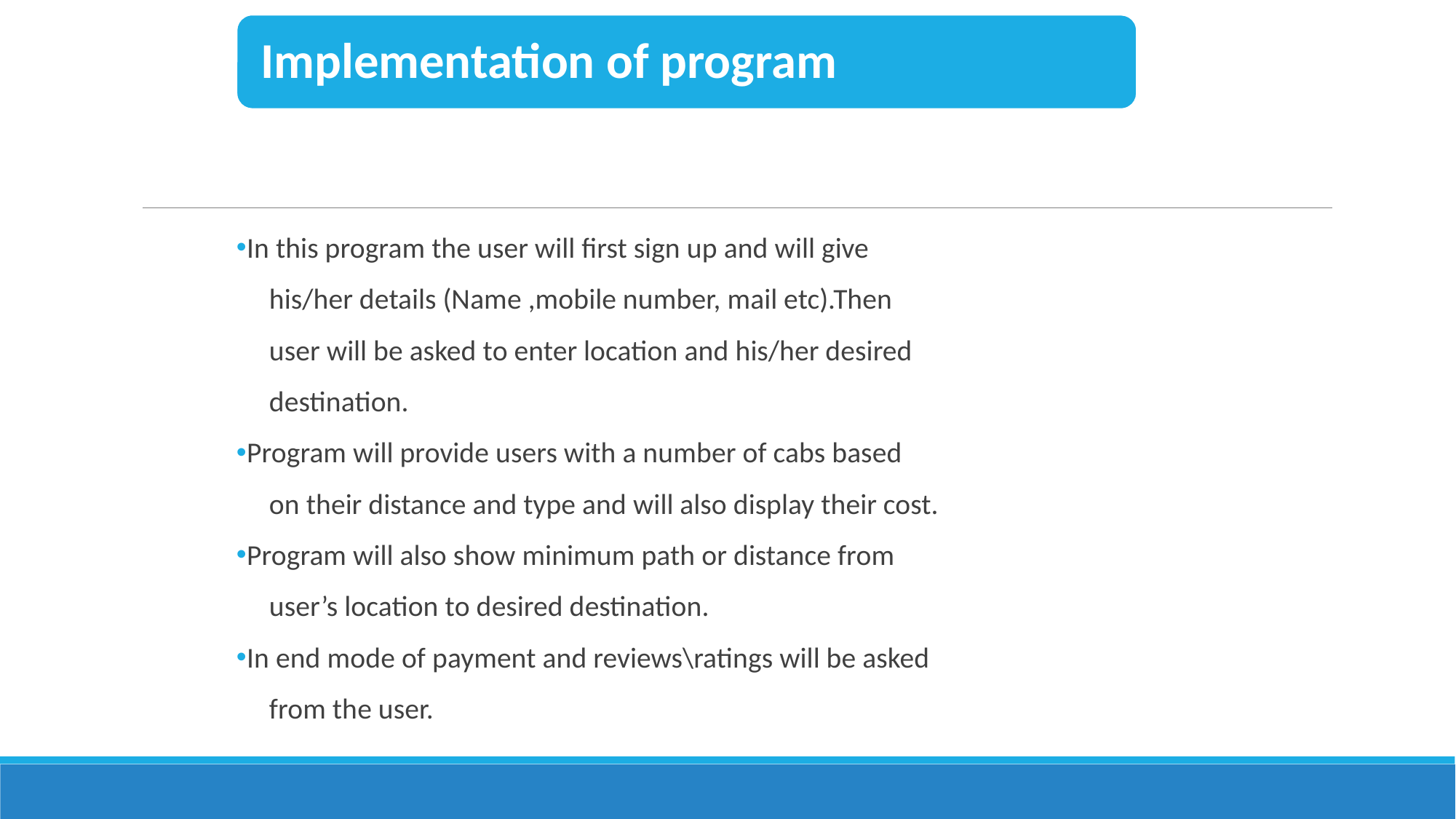

Implementation of program
In this program the user will first sign up and will give
     his/her details (Name ,mobile number, mail etc).Then
     user will be asked to enter location and his/her desired
     destination.
Program will provide users with a number of cabs based
     on their distance and type and will also display their cost.
Program will also show minimum path or distance from
     user’s location to desired destination.
In end mode of payment and reviews\ratings will be asked
     from the user.